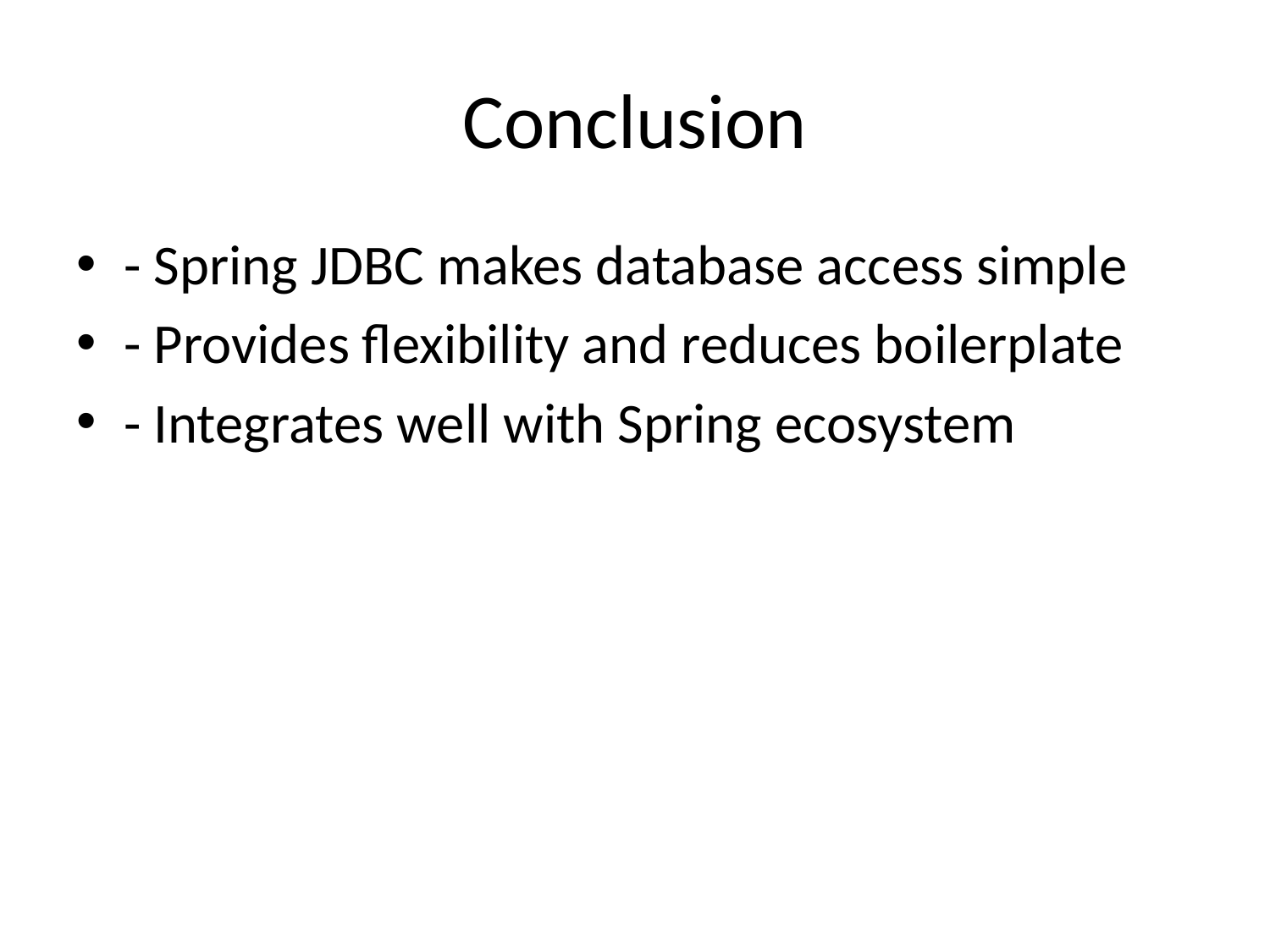

# Conclusion
- Spring JDBC makes database access simple
- Provides flexibility and reduces boilerplate
- Integrates well with Spring ecosystem